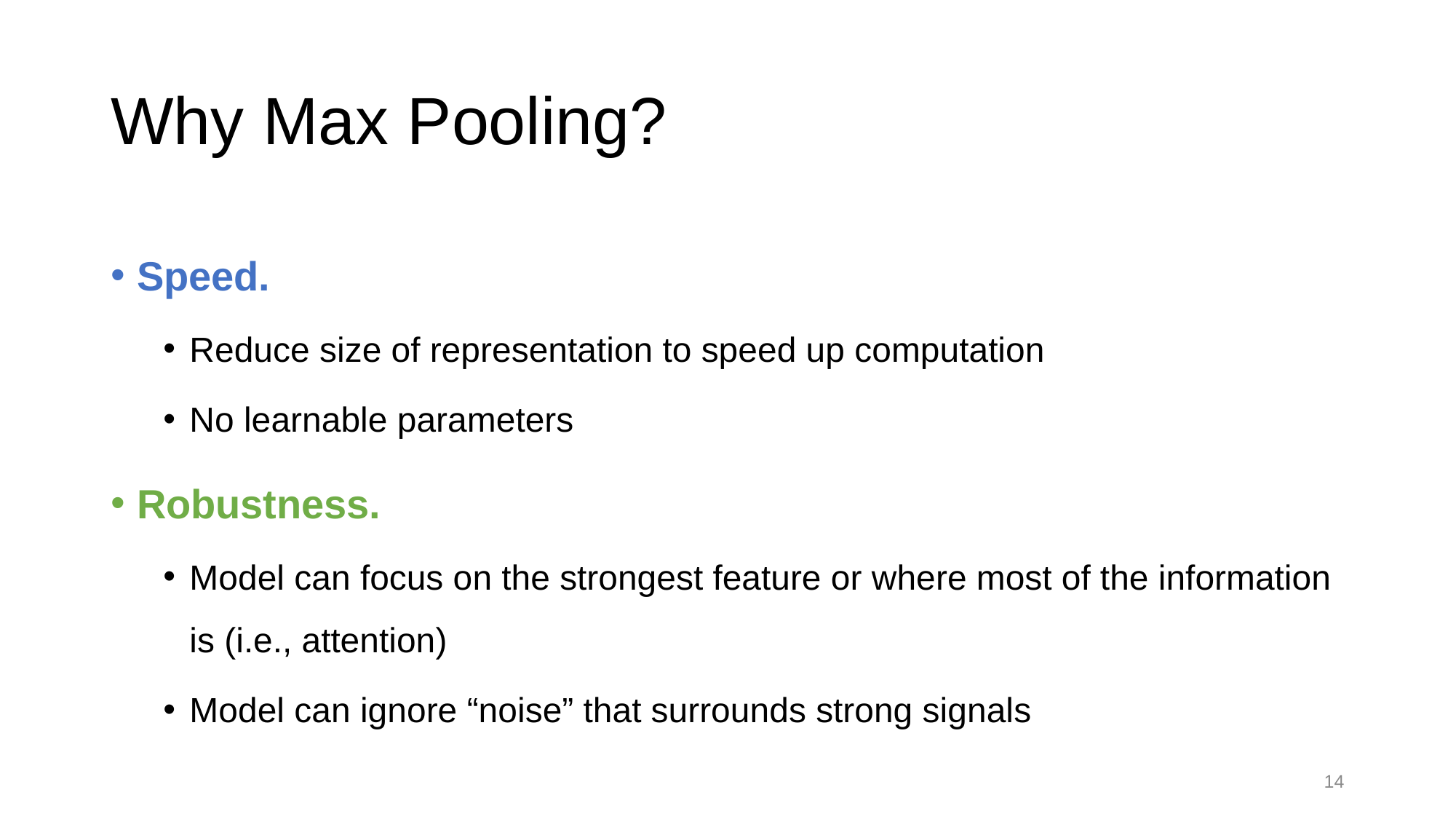

# Why Max Pooling?
Speed.
Reduce size of representation to speed up computation
No learnable parameters
Robustness.
Model can focus on the strongest feature or where most of the information is (i.e., attention)
Model can ignore “noise” that surrounds strong signals
14